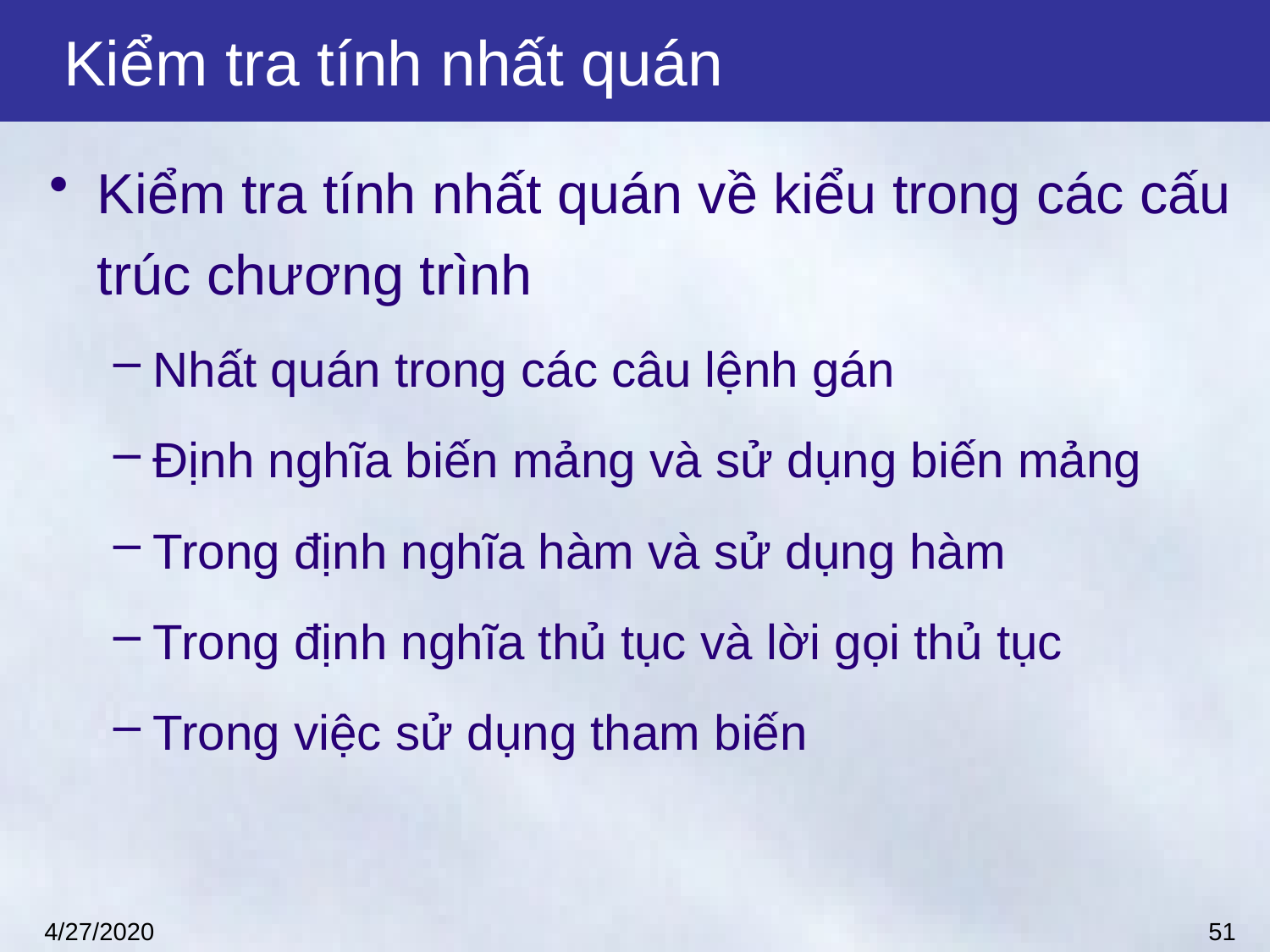

# Kiểm tra tính nhất quán
Kiểm tra tính nhất quán về kiểu trong các cấu trúc chương trình
Nhất quán trong các câu lệnh gán
Định nghĩa biến mảng và sử dụng biến mảng
Trong định nghĩa hàm và sử dụng hàm
Trong định nghĩa thủ tục và lời gọi thủ tục
Trong việc sử dụng tham biến
51